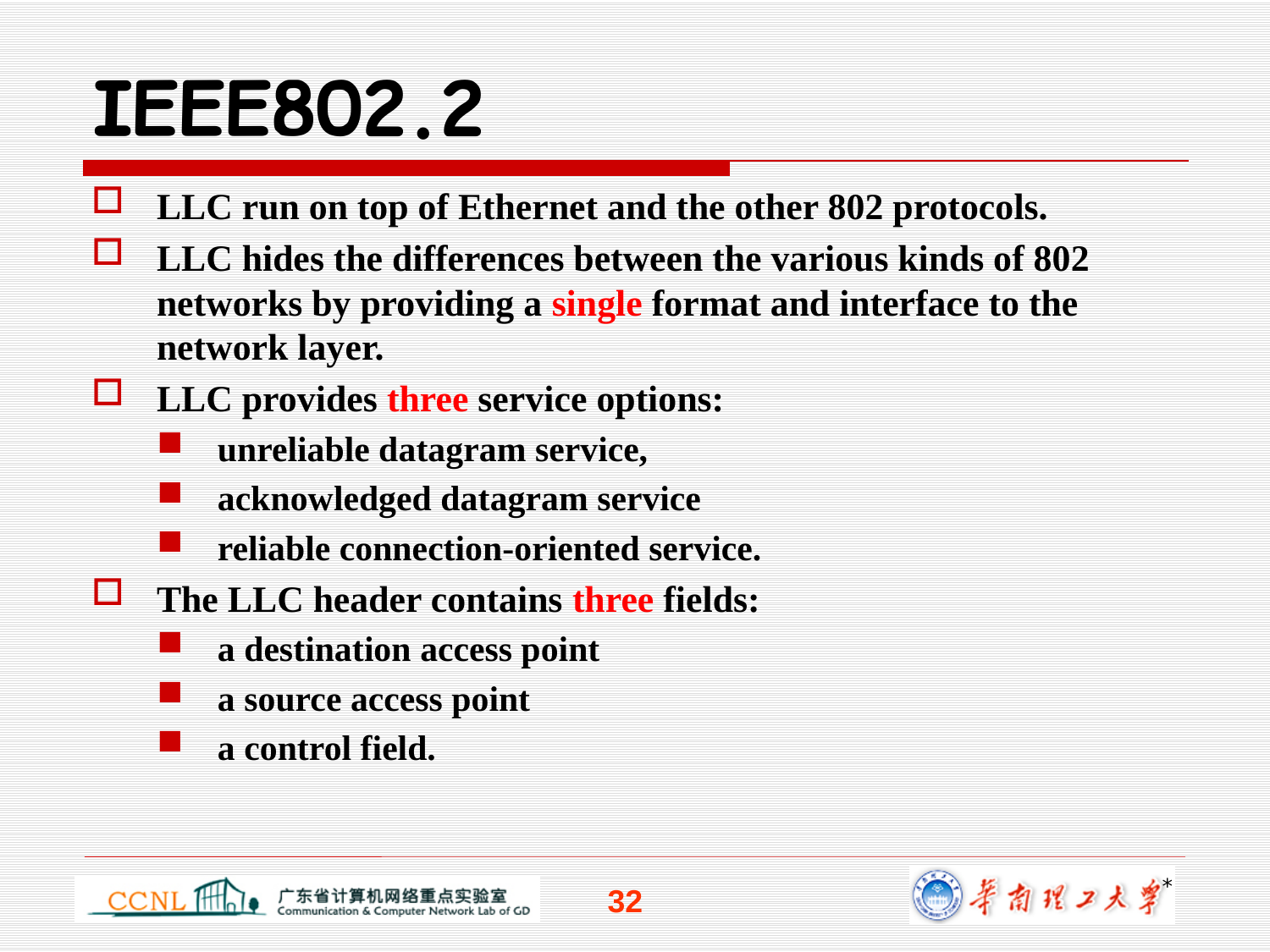

# IEEE802.2
LLC run on top of Ethernet and the other 802 protocols.
LLC hides the differences between the various kinds of 802 networks by providing a single format and interface to the network layer.
LLC provides three service options:
unreliable datagram service,
acknowledged datagram service
reliable connection-oriented service.
The LLC header contains three fields:
a destination access point
a source access point
a control field.
*